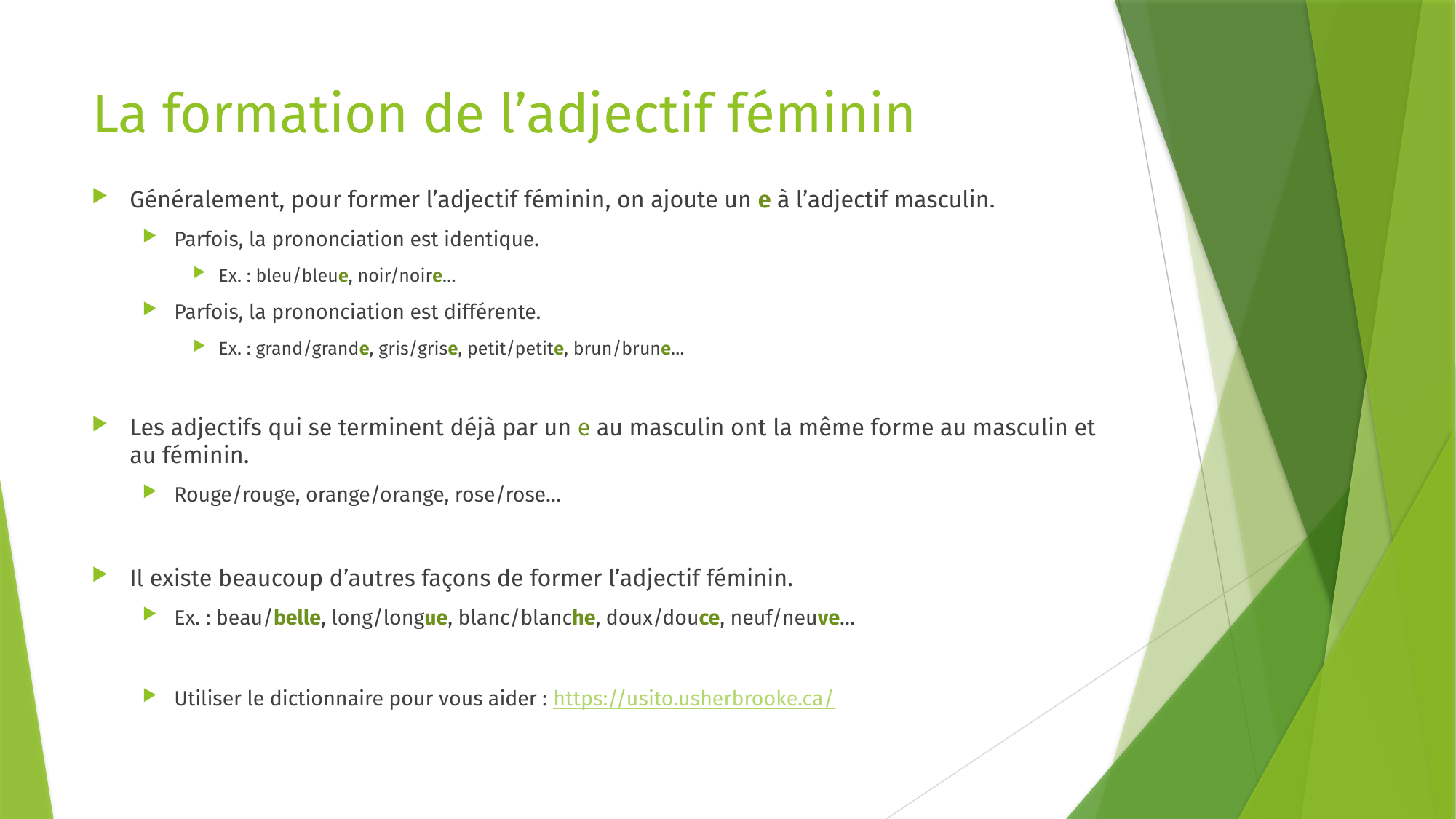

# La formation de l’adjectif féminin
Généralement, pour former l’adjectif féminin, on ajoute un e à l’adjectif masculin.
Parfois, la prononciation est identique.
Ex. : bleu/bleue, noir/noire…
Parfois, la prononciation est différente.
Ex. : grand/grande, gris/grise, petit/petite, brun/brune…

Les adjectifs qui se terminent déjà par un e au masculin ont la même forme au masculin et au féminin.
Rouge/rouge, orange/orange, rose/rose…

Il existe beaucoup d’autres façons de former l’adjectif féminin.
Ex. : beau/belle, long/longue, blanc/blanche, doux/douce, neuf/neuve…

Utiliser le dictionnaire pour vous aider : https://usito.usherbrooke.ca/